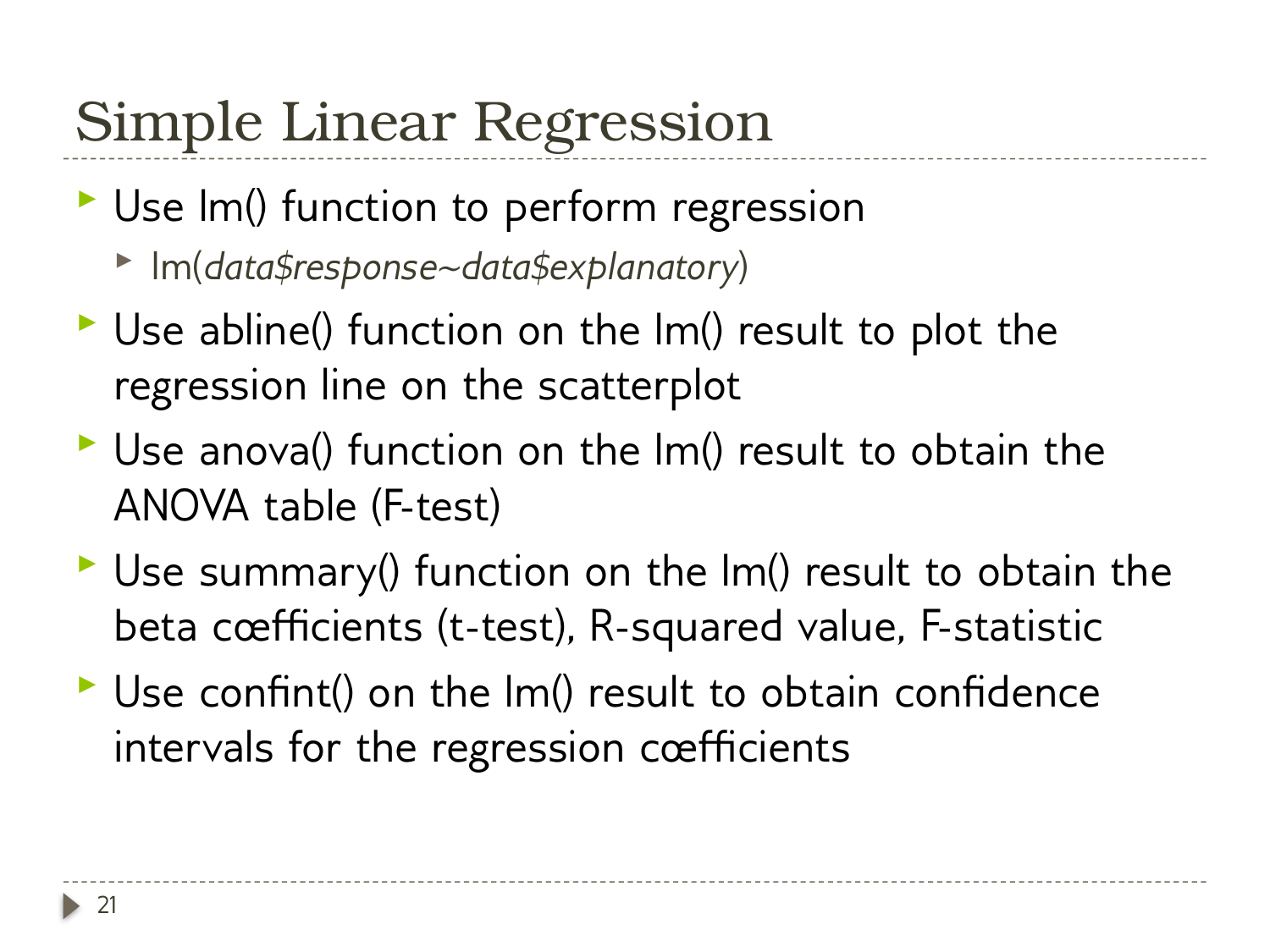

# Simple Linear Regression
Use lm() function to perform regression
lm(data$response~data$explanatory)
Use abline() function on the lm() result to plot the regression line on the scatterplot
Use anova() function on the lm() result to obtain the ANOVA table (F-test)
Use summary() function on the lm() result to obtain the beta coefficients (t-test), R-squared value, F-statistic
Use confint() on the lm() result to obtain confidence intervals for the regression coefficients
21